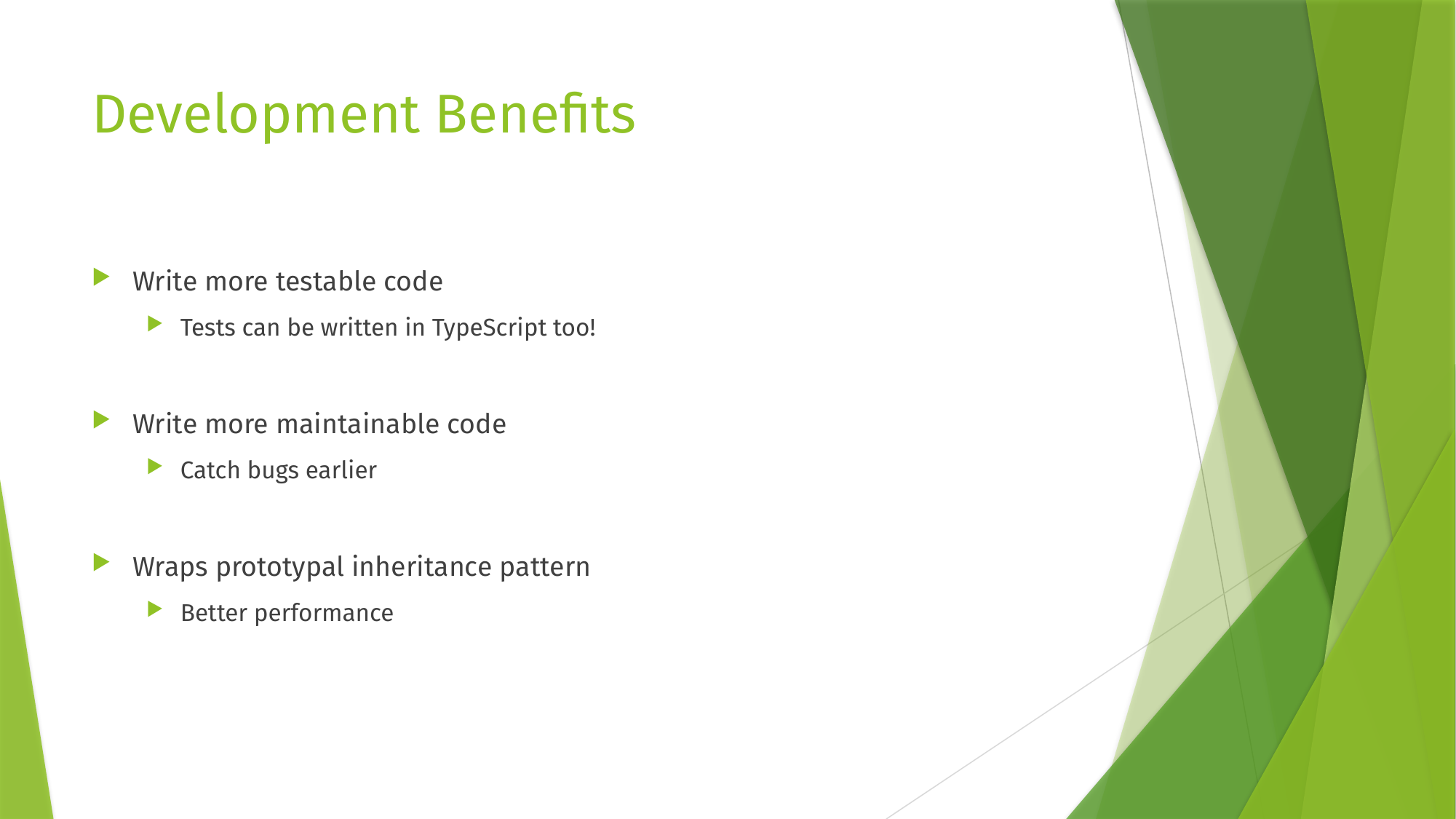

# Development Benefits
Write more testable code
Tests can be written in TypeScript too!

Write more maintainable code
Catch bugs earlier

Wraps prototypal inheritance pattern
Better performance